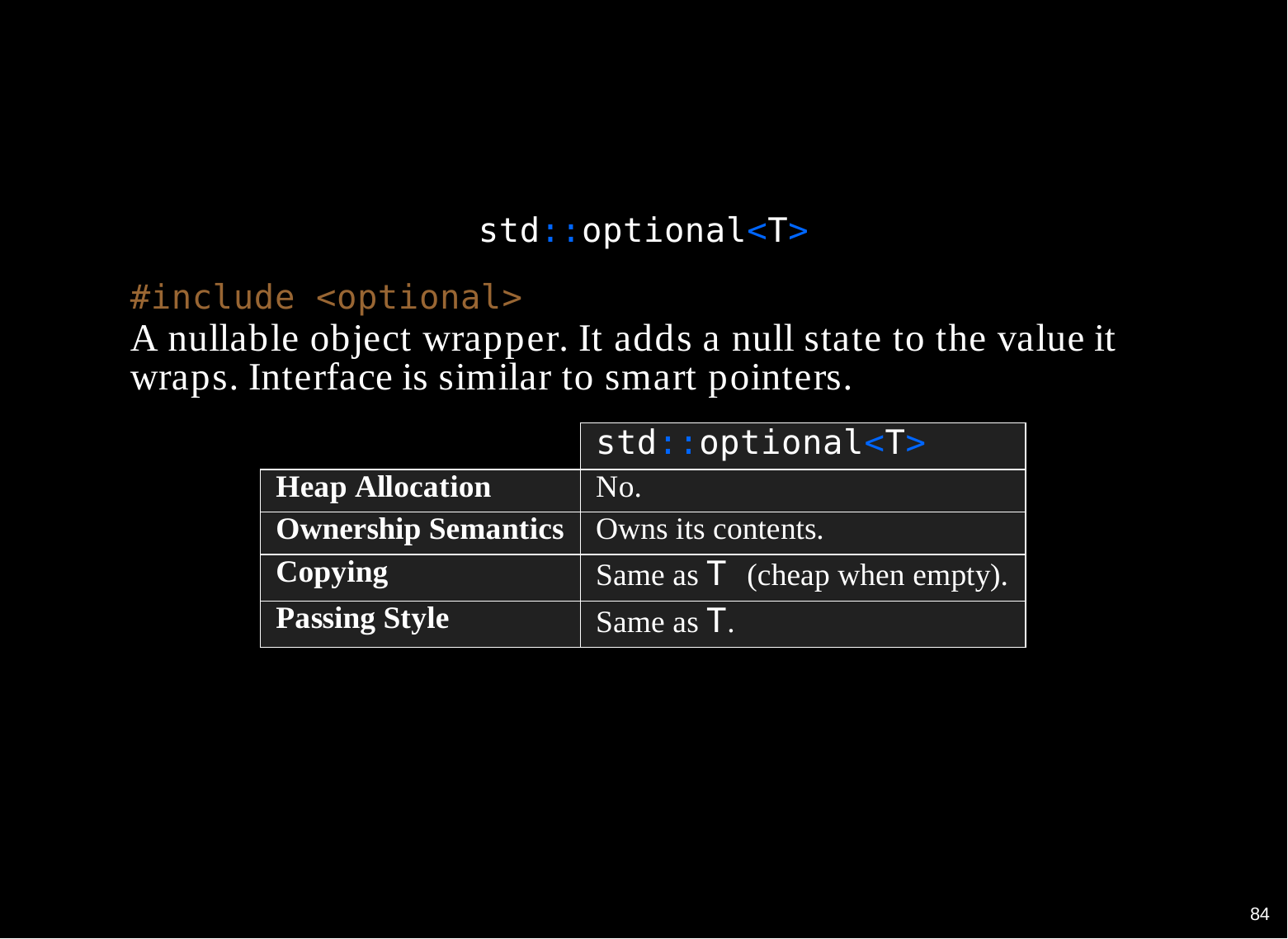

std::optional<T>
#include <optional>
A nullable object wrapper. It adds a null state to the value it wraps. Interface is similar to smart pointers.
|  | std::optional<T> |
| --- | --- |
| Heap Allocation | No. |
| Ownership Semantics | Owns its contents. |
| Copying | Same as T (cheap when empty). |
| Passing Style | Same as T. |

84